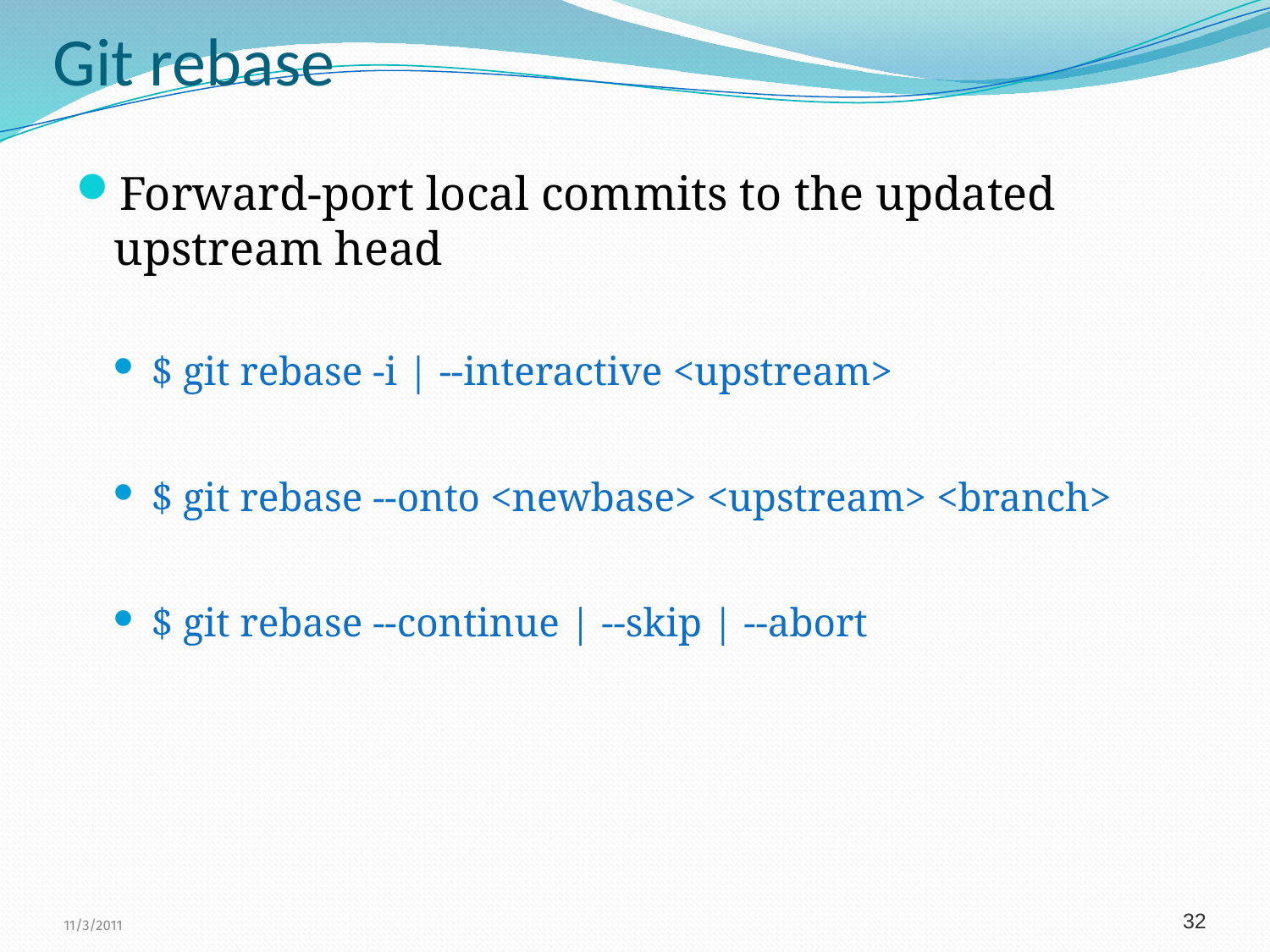

# Git rebase
Forward-port local commits to the updated upstream head

$ git rebase -i | --interactive <upstream>

$ git rebase --onto <newbase> <upstream> <branch>

$ git rebase --continue | --skip | --abort
11/3/2011
32